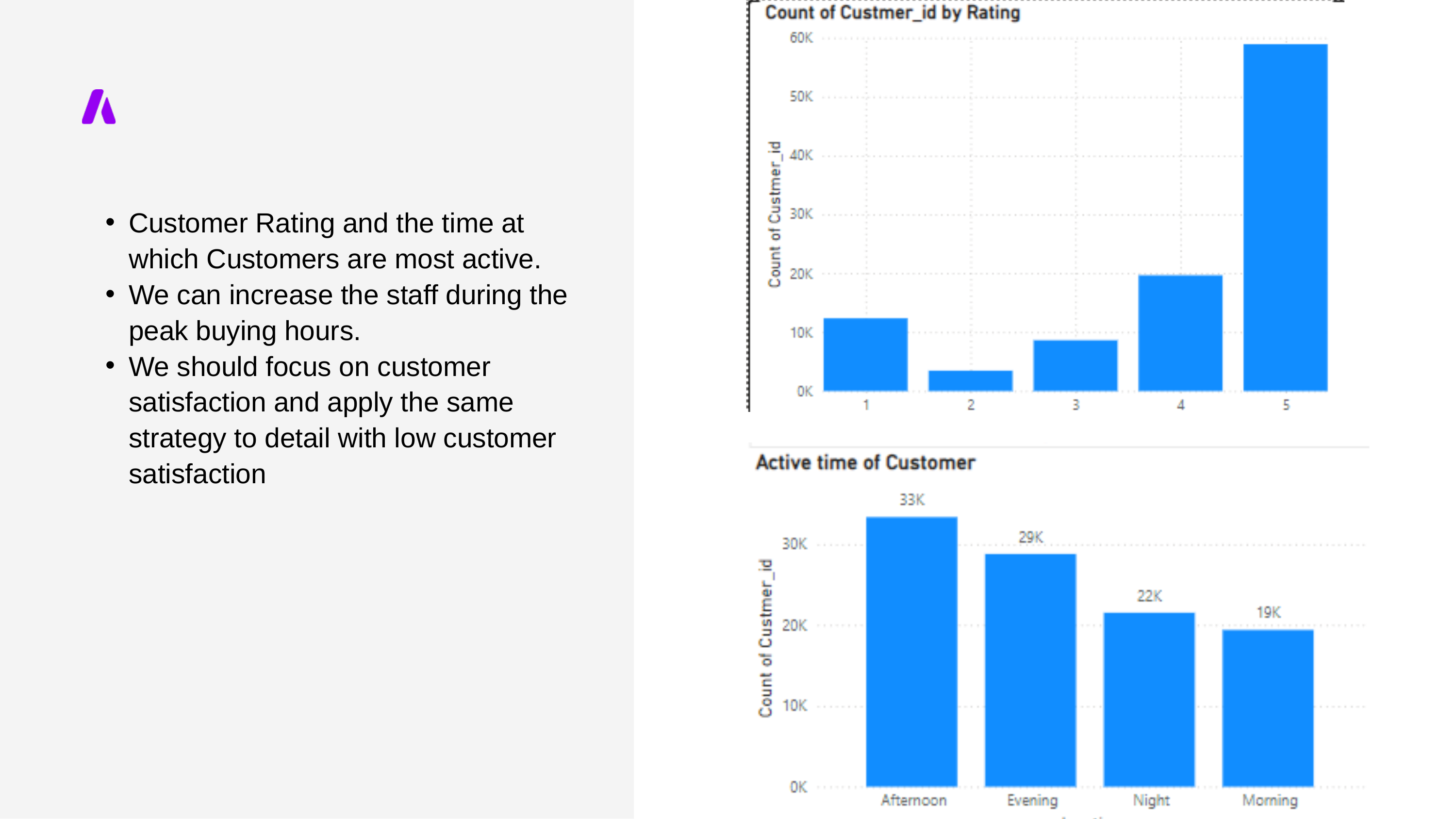

Customer Rating and the time at which Customers are most active.
We can increase the staff during the peak buying hours.
We should focus on customer satisfaction and apply the same strategy to detail with low customer satisfaction